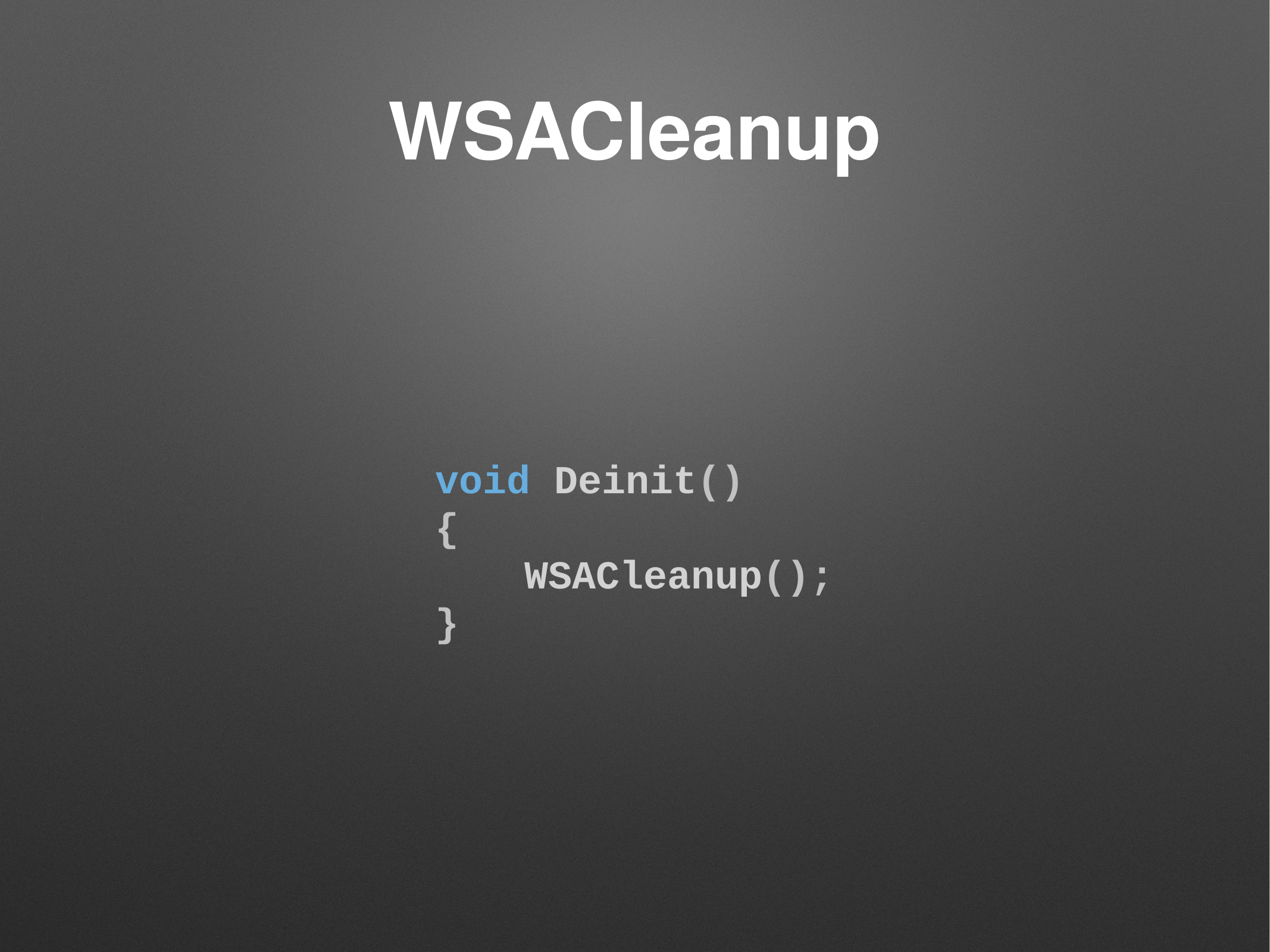

# WSACleanup
void Deinit()
{
	WSACleanup();
}